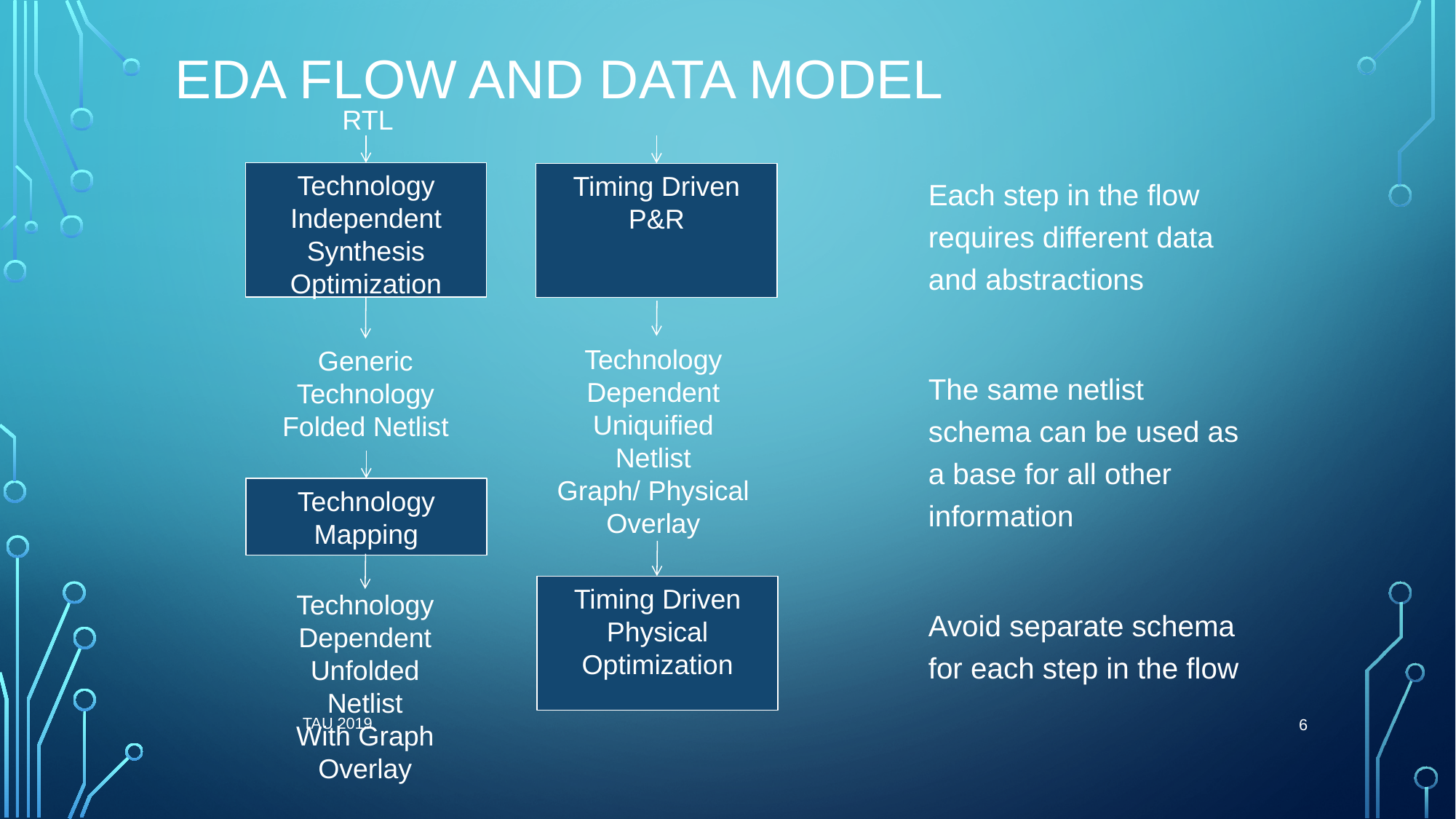

# EDA Flow and data model
RTL

Technology Independent
Synthesis
Optimization

Timing Driven P&R

Each step in the flow requires different data and abstractions

The same netlist schema can be used as a base for all other information

Avoid separate schema for each step in the flow

Technology
Dependent
Uniquified
Netlist
Graph/ Physical
Overlay
Generic
Technology
Folded Netlist
Technology Mapping
Timing Driven
Physical Optimization

Technology
Dependent
Unfolded
Netlist
With Graph
Overlay
Tau 2019
6